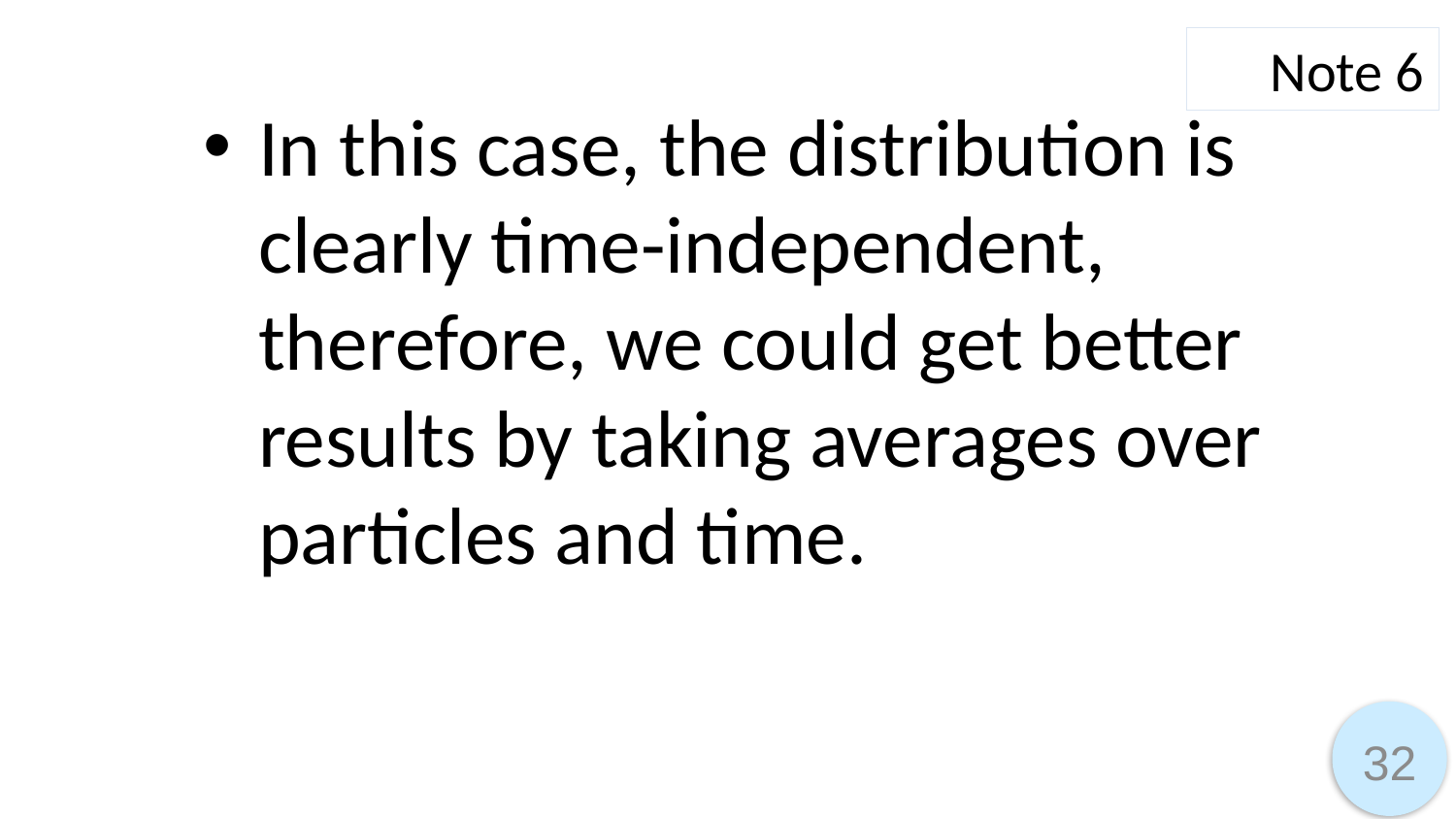

Note 6
In this case, the distribution is clearly time-independent, therefore, we could get better results by taking averages over particles and time.
32